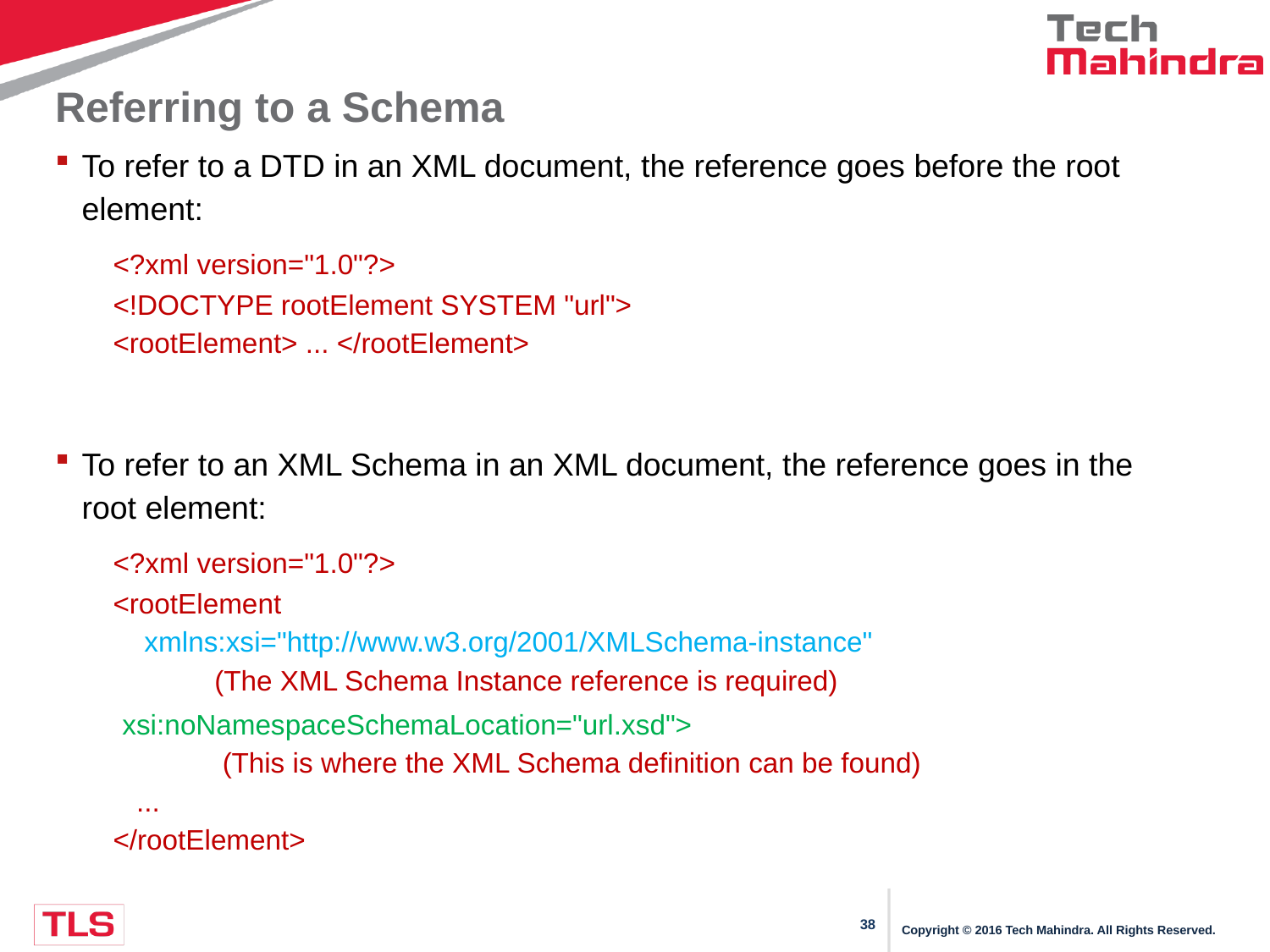

# Referring to a Schema
To refer to a DTD in an XML document, the reference goes before the root element:
	<?xml version="1.0"?>
<!DOCTYPE rootElement SYSTEM "url">
<rootElement> ... </rootElement>

To refer to an XML Schema in an XML document, the reference goes in the root element:
	<?xml version="1.0"?>
<rootElement
    xmlns:xsi="http://www.w3.org/2001/XMLSchema-instance"
             (The XML Schema Instance reference is required)
    xsi:noNamespaceSchemaLocation="url.xsd">
              (This is where the XML Schema definition can be found)
   ...
</rootElement>
Copyright © 2016 Tech Mahindra. All Rights Reserved.